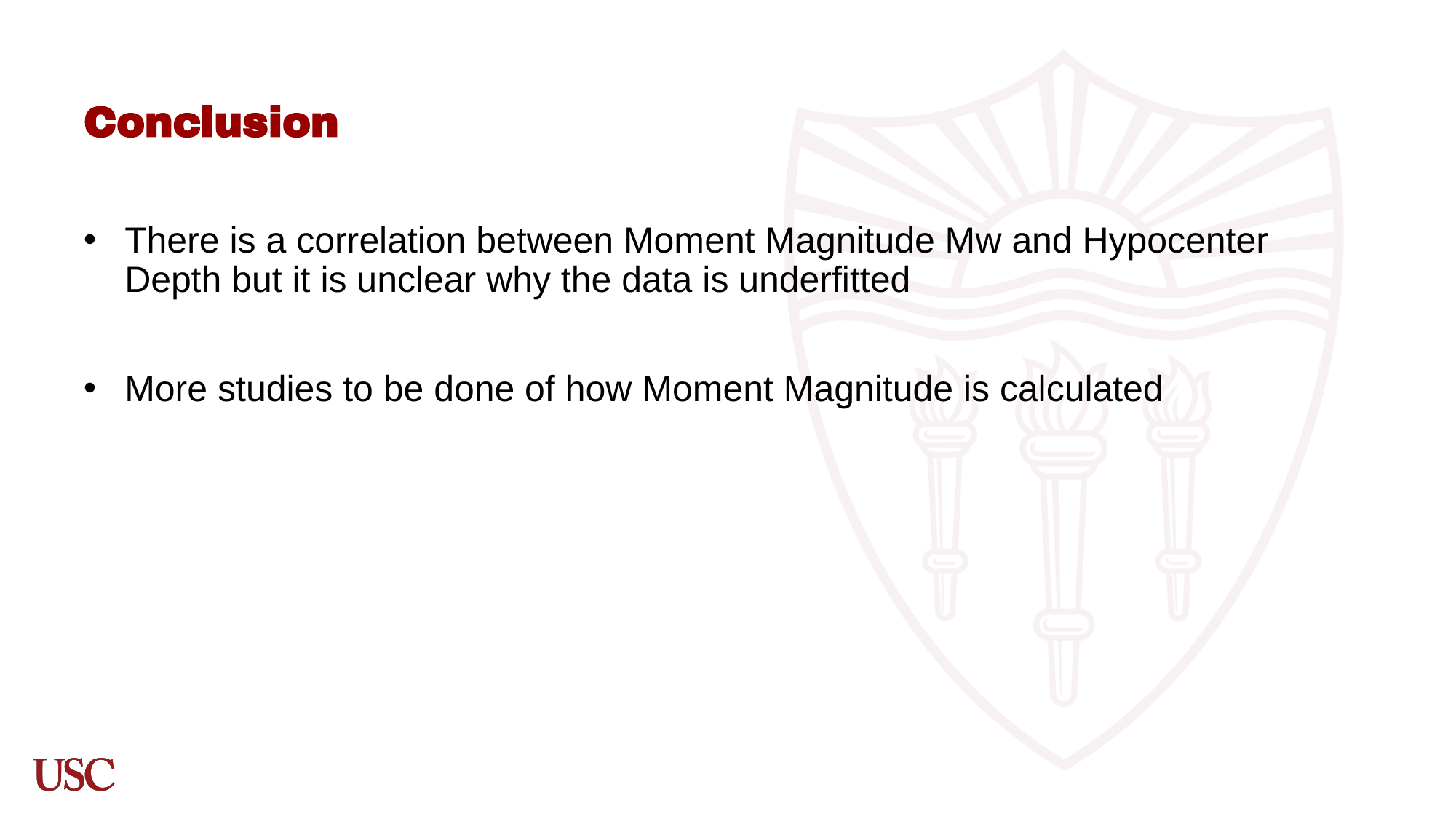

# Conclusion
There is a correlation between Moment Magnitude Mw and Hypocenter Depth but it is unclear why the data is underfitted

More studies to be done of how Moment Magnitude is calculated